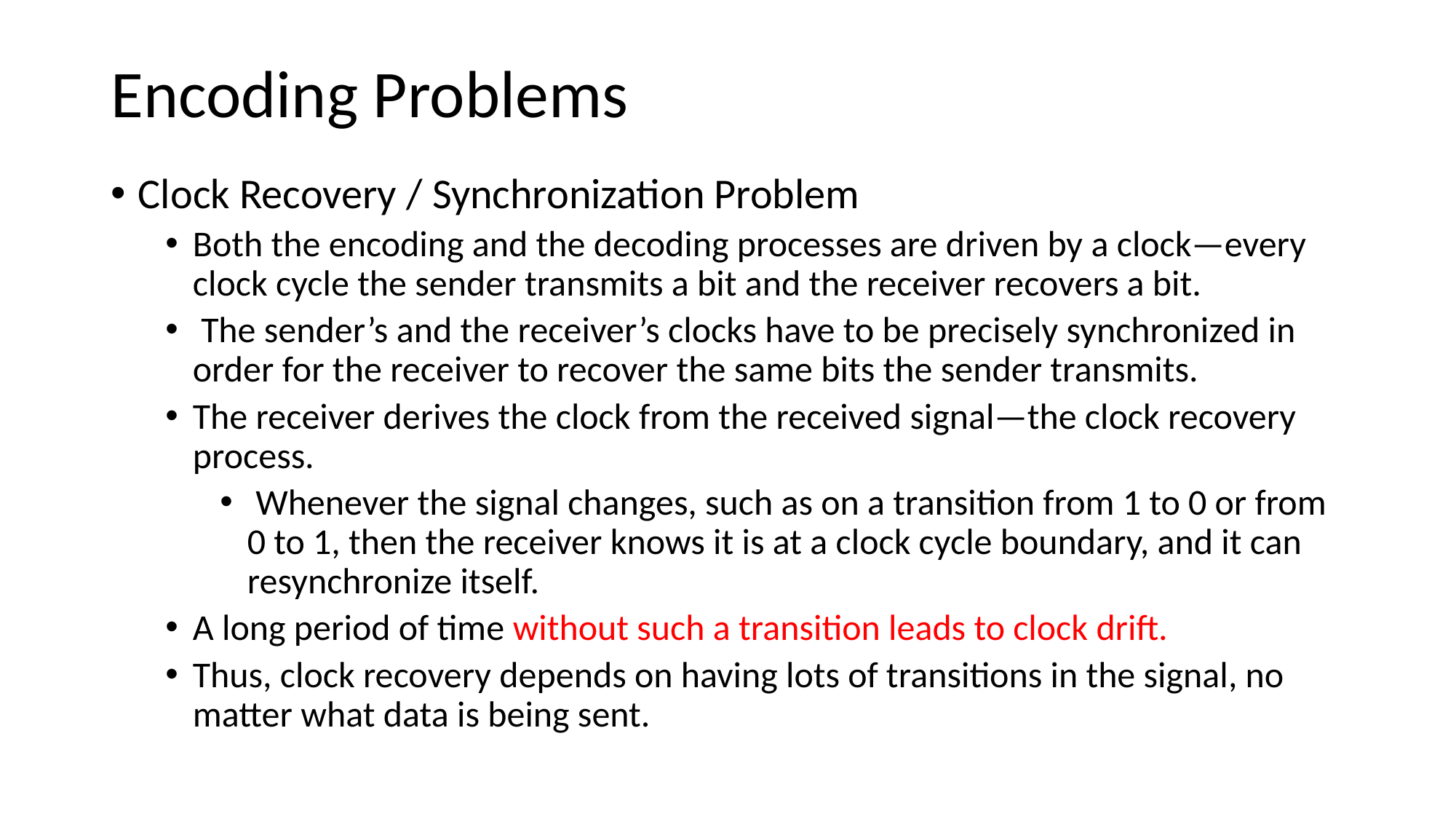

# Encoding Problems
Clock Recovery / Synchronization Problem
Both the encoding and the decoding processes are driven by a clock—every clock cycle the sender transmits a bit and the receiver recovers a bit.
 The sender’s and the receiver’s clocks have to be precisely synchronized in order for the receiver to recover the same bits the sender transmits.
The receiver derives the clock from the received signal—the clock recovery process.
 Whenever the signal changes, such as on a transition from 1 to 0 or from 0 to 1, then the receiver knows it is at a clock cycle boundary, and it can resynchronize itself.
A long period of time without such a transition leads to clock drift.
Thus, clock recovery depends on having lots of transitions in the signal, no matter what data is being sent.